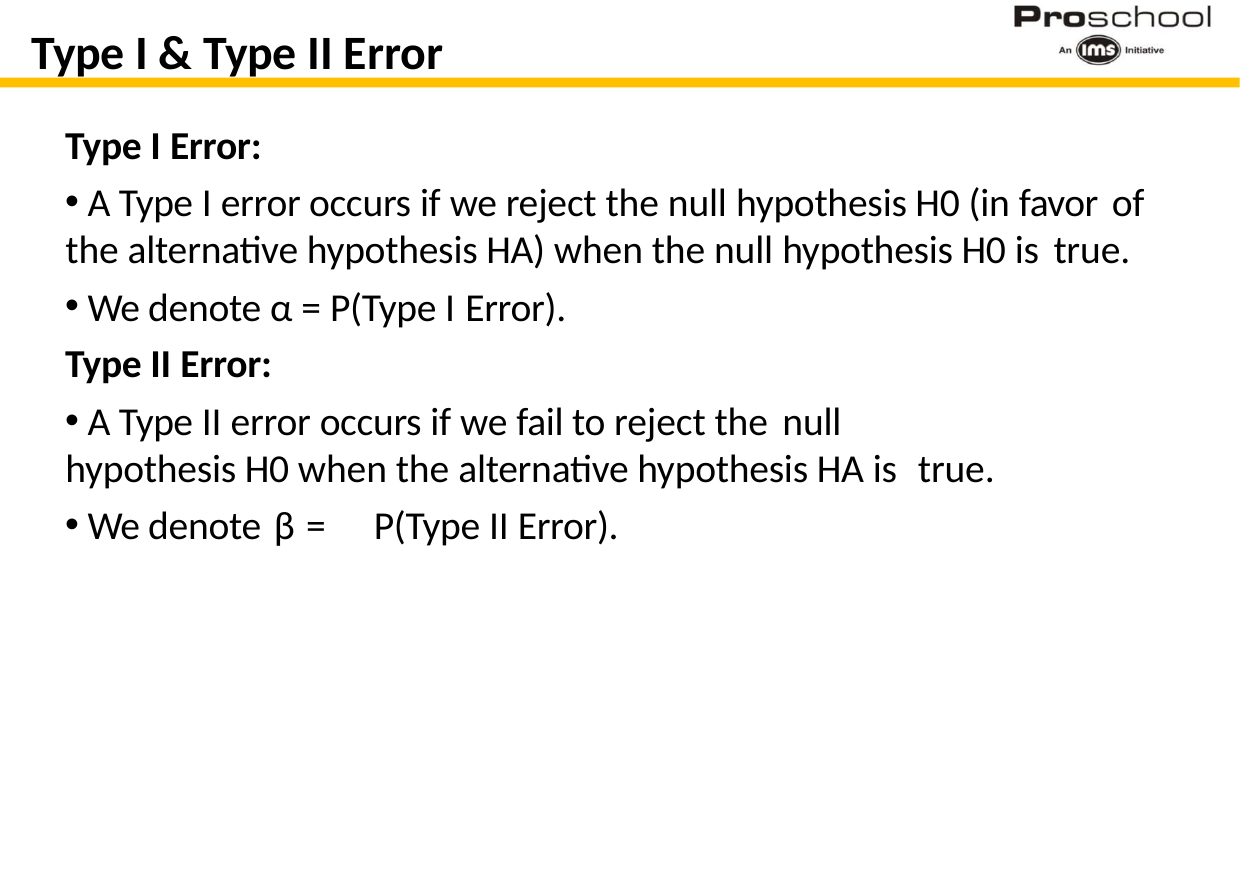

# Type I & Type II Error
Type I Error:
A Type I error occurs if we reject the null hypothesis H0 (in favor of
the alternative hypothesis HA) when the null hypothesis H0 is true.
We denote α = P(Type I Error).
Type II Error:
A Type II error occurs if we fail to reject the null
hypothesis H0 when the alternative hypothesis HA is  true.
We denote β =	P(Type II Error).